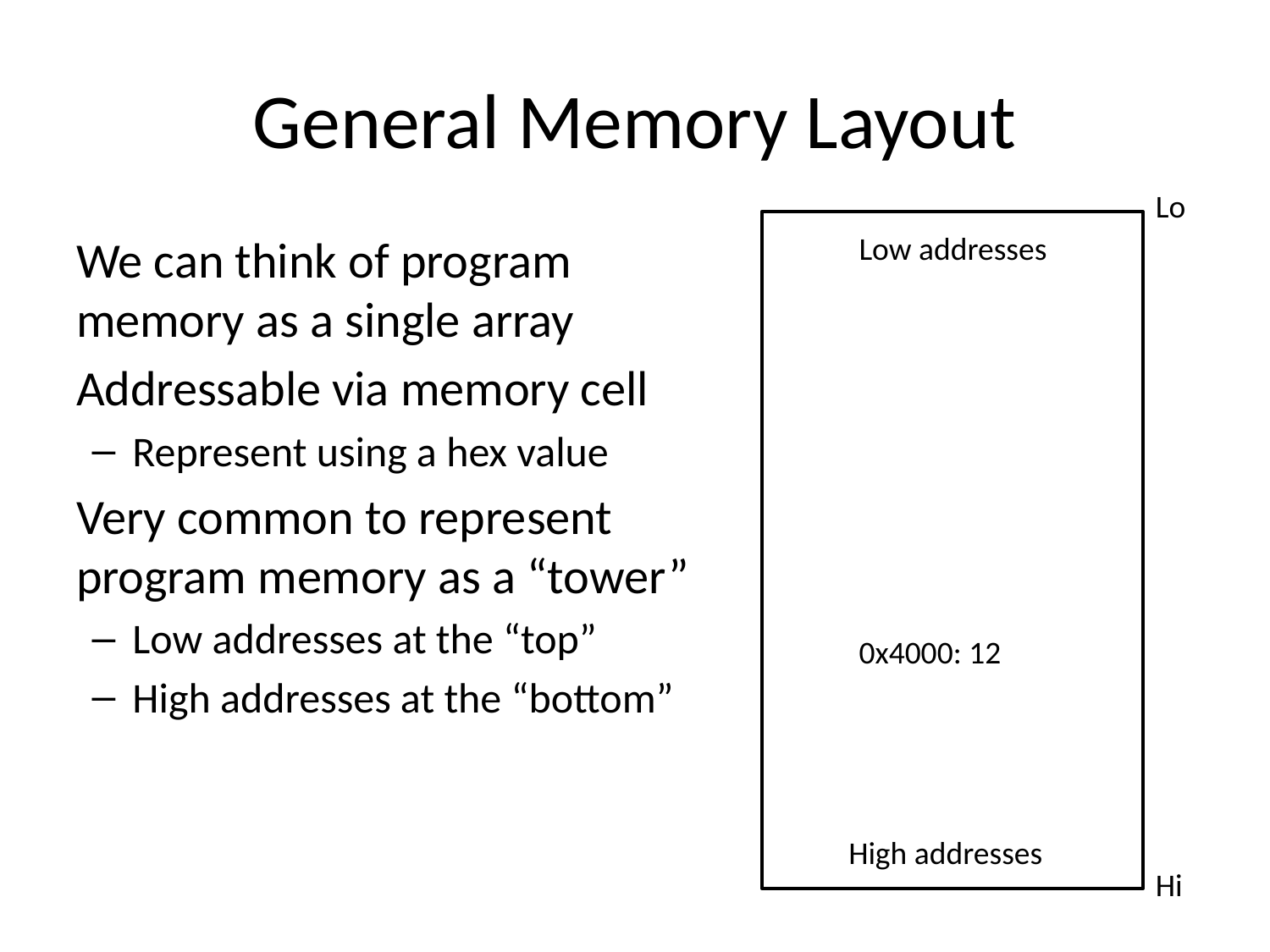

# General Memory Layout
Lo

We can think of program memory as a single array
Addressable via memory cell
Represent using a hex value
Very common to represent program memory as a “tower”
Low addresses at the “top”
High addresses at the “bottom”
Low addresses
0x4000: 12
High addresses
Hi